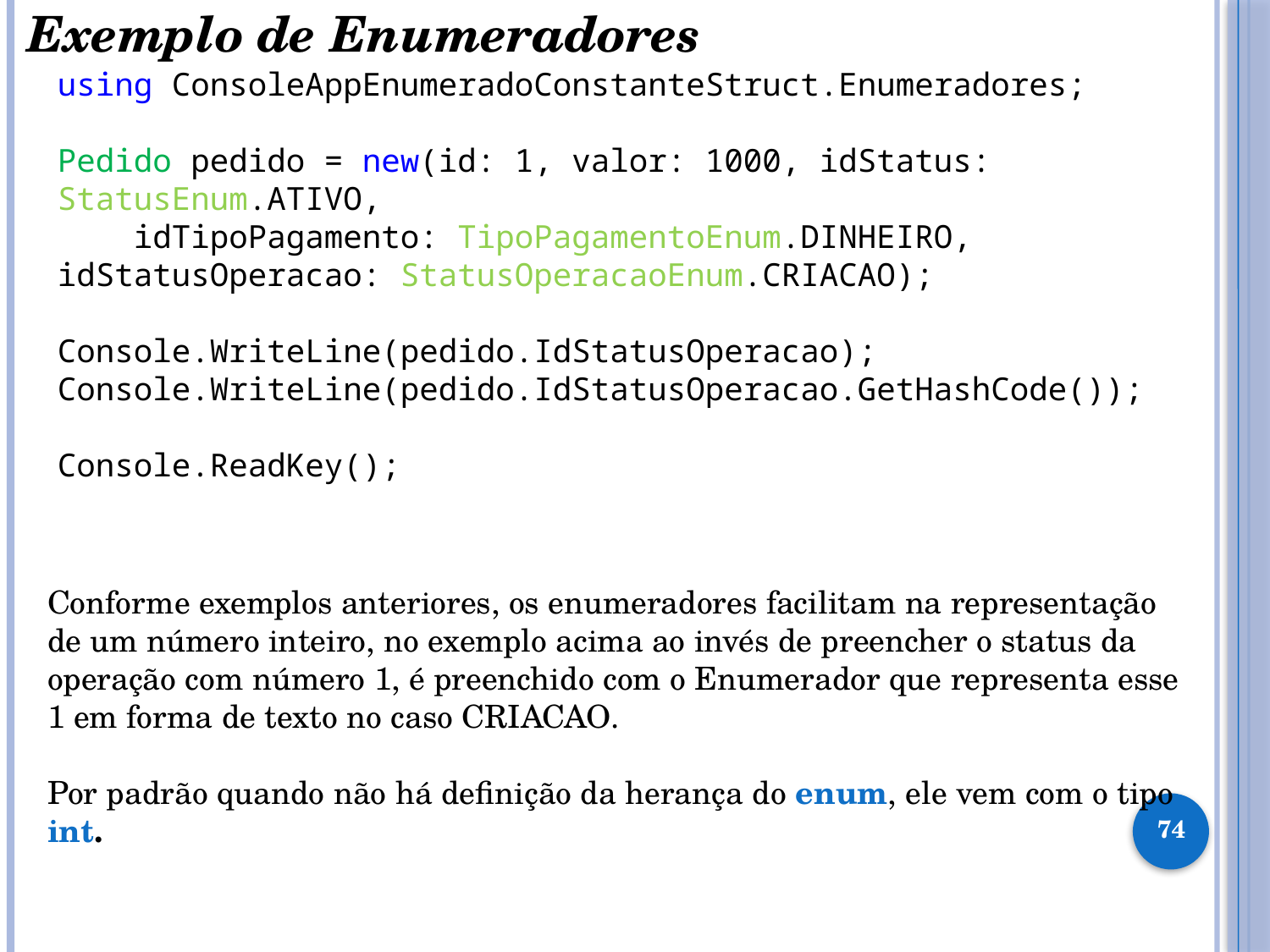

Exemplo de Enumeradores
using ConsoleAppEnumeradoConstanteStruct.Enumeradores;

Pedido pedido = new(id: 1, valor: 1000, idStatus: StatusEnum.ATIVO,
    idTipoPagamento: TipoPagamentoEnum.DINHEIRO, idStatusOperacao: StatusOperacaoEnum.CRIACAO);

Console.WriteLine(pedido.IdStatusOperacao);
Console.WriteLine(pedido.IdStatusOperacao.GetHashCode());

Console.ReadKey();

Conforme exemplos anteriores, os enumeradores facilitam na representação de um número inteiro, no exemplo acima ao invés de preencher o status da operação com número 1, é preenchido com o Enumerador que representa esse 1 em forma de texto no caso CRIACAO.

Por padrão quando não há definição da herança do enum, ele vem com o tipo
int.
74